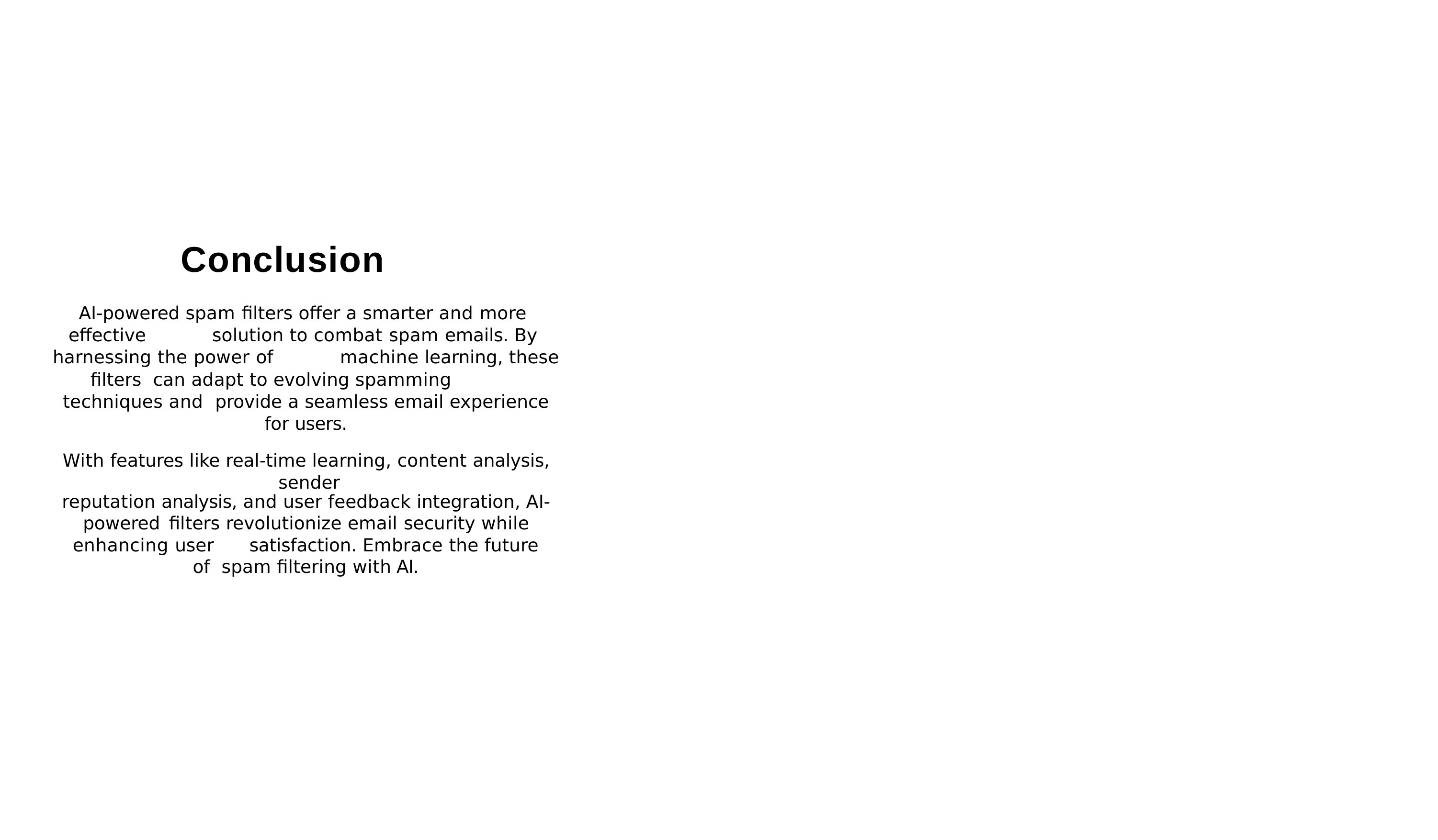

# Conclusion
AI-powered spam ﬁlters offer a smarter and more  effective	solution to combat spam emails. By  harnessing the power of	machine learning, these ﬁlters  can adapt to evolving spamming	techniques and  provide a seamless email experience for users.
With features like real-time learning, content analysis,  sender
reputation analysis, and user feedback integration, AI-
powered ﬁlters revolutionize email security while
enhancing user	satisfaction. Embrace the future of  spam ﬁltering with AI.